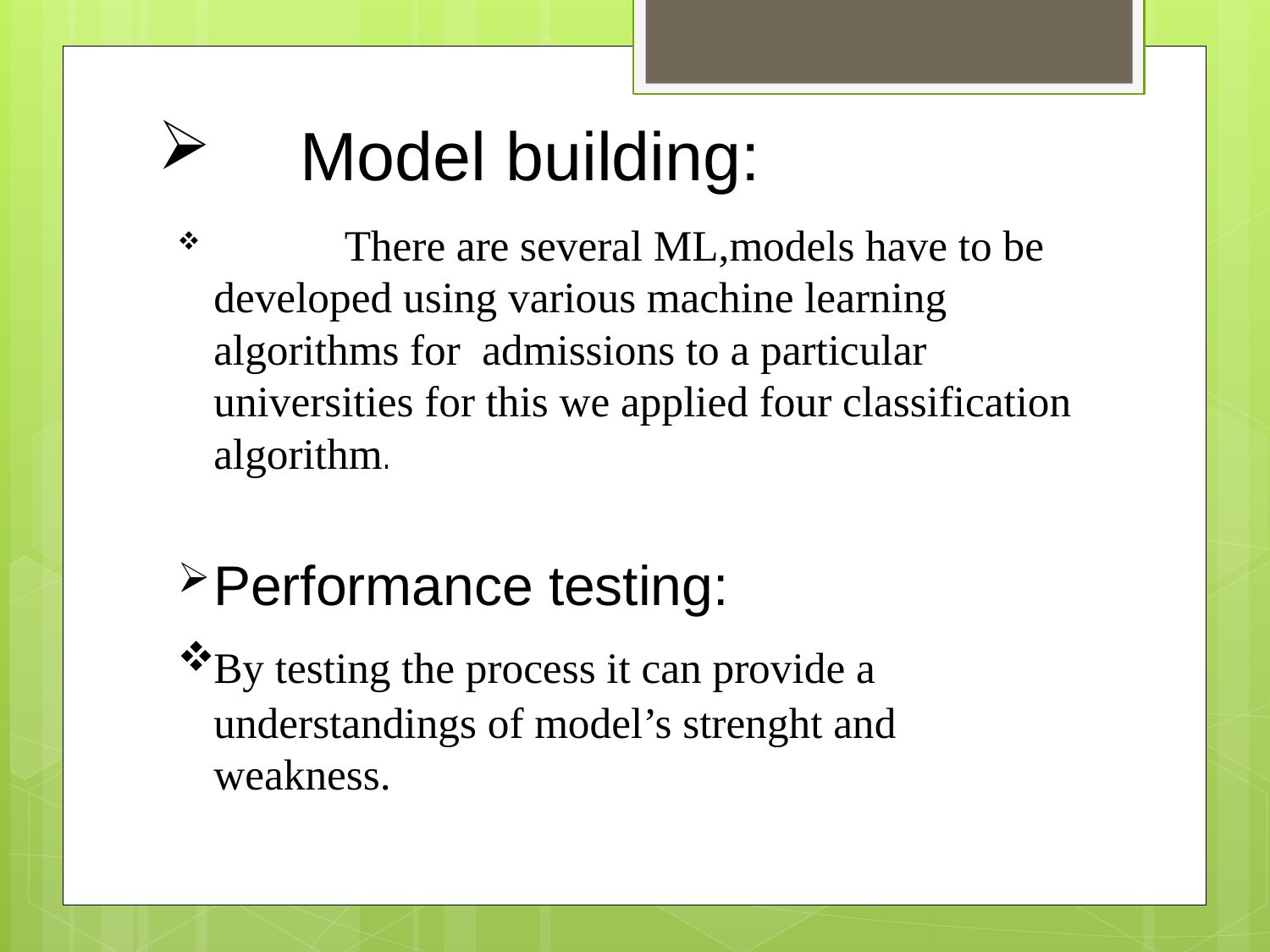

# Model building:
	  There are several ML,models have to be developed using various machine learning algorithms for  admissions to a particular universities for this we applied four classification algorithm.

Performance testing:
	By testing the process it can provide a understandings of model’s strenght and weakness.